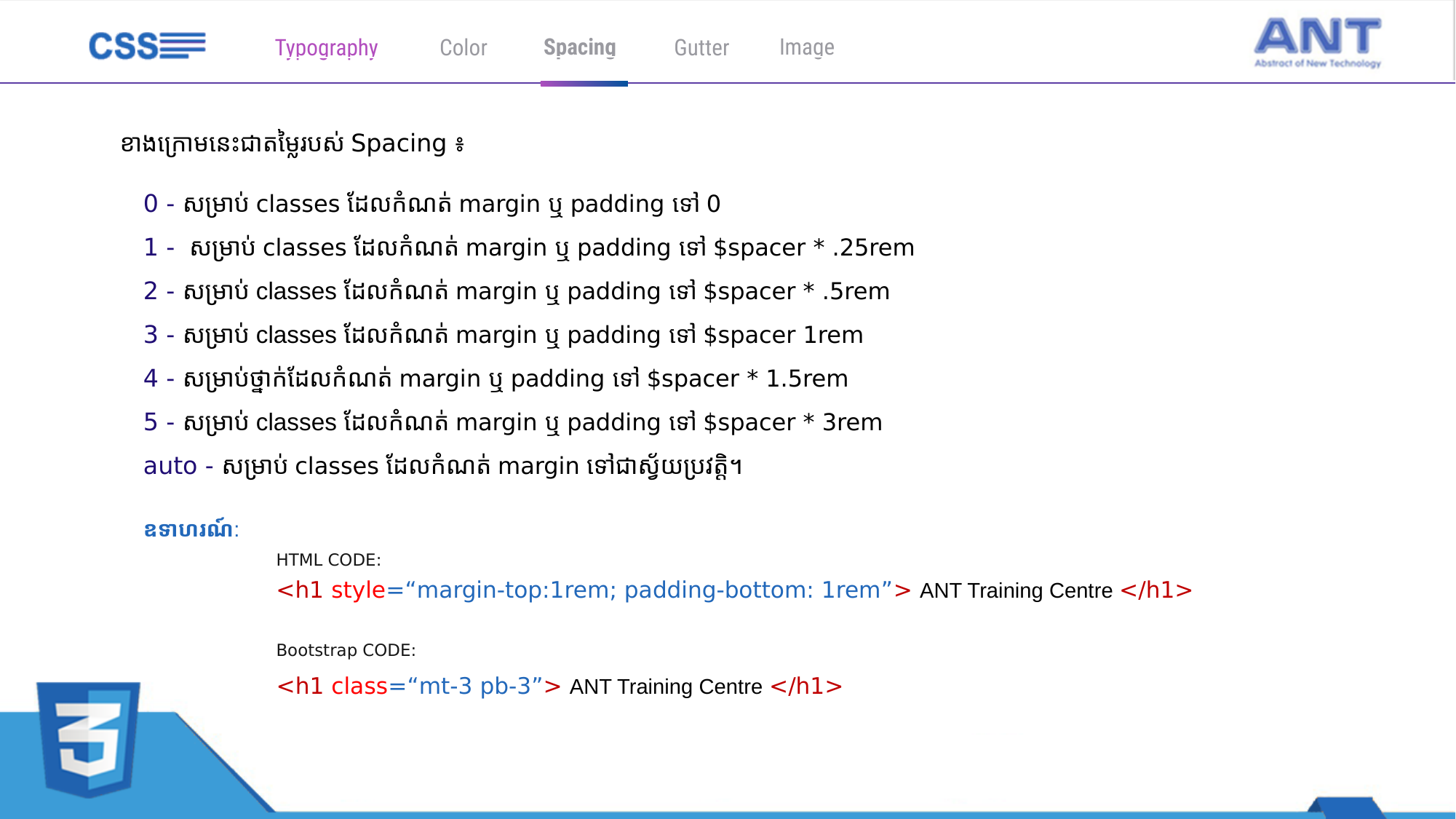

Spacing
Image
Typography
Color
Gutter

ខាងក្រោមនេះជាតម្លៃរបស់ Spacing ៖
0 - សម្រាប់ classes ដែលកំណត់ margin ឬ padding ទៅ 0
1 -  សម្រាប់ classes ដែលកំណត់ margin ឬ padding ទៅ $spacer * .25rem
2 - សម្រាប់ classes ដែលកំណត់ margin ឬ padding ទៅ $spacer * .5rem
3 - សម្រាប់ classes ដែលកំណត់ margin ឬ padding ទៅ $spacer 1rem
4 - សម្រាប់ថ្នាក់ដែលកំណត់ margin ឬ padding ទៅ $spacer * 1.5rem
5 - សម្រាប់ classes ដែលកំណត់ margin ឬ padding ទៅ $spacer * 3rem
auto - សម្រាប់ classes ដែលកំណត់ margin ទៅជាស្វ័យប្រវត្តិ។
ឧទាហរណ៍:
HTML CODE:

<h1 style=“margin-top:1rem; padding-bottom: 1rem”> ANT Training Centre </h1>
Bootstrap CODE:

<h1 class=“mt-3 pb-3”> ANT Training Centre </h1>